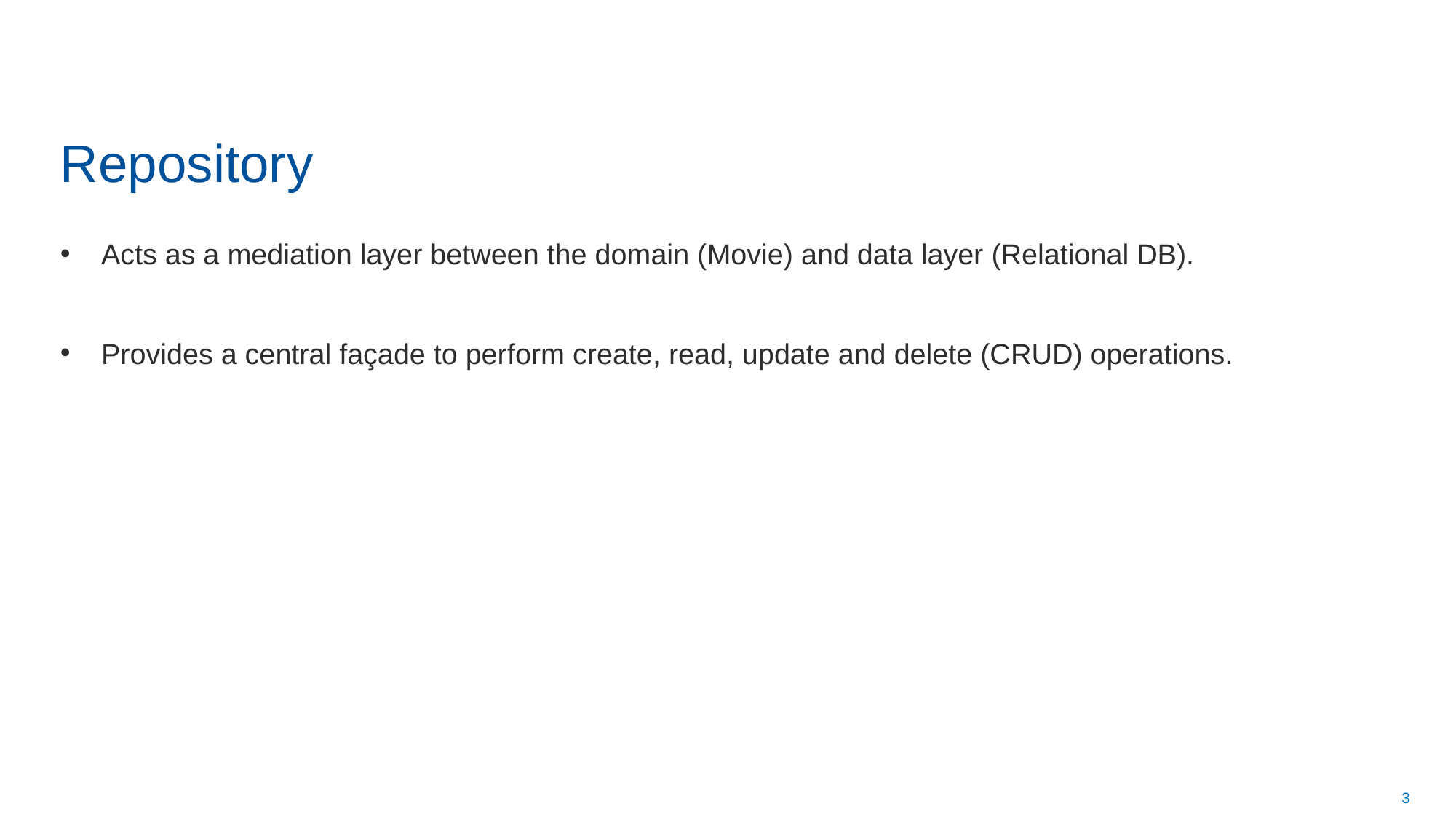

# Repository
Acts as a mediation layer between the domain (Movie) and data layer (Relational DB).

Provides a central façade to perform create, read, update and delete (CRUD) operations.